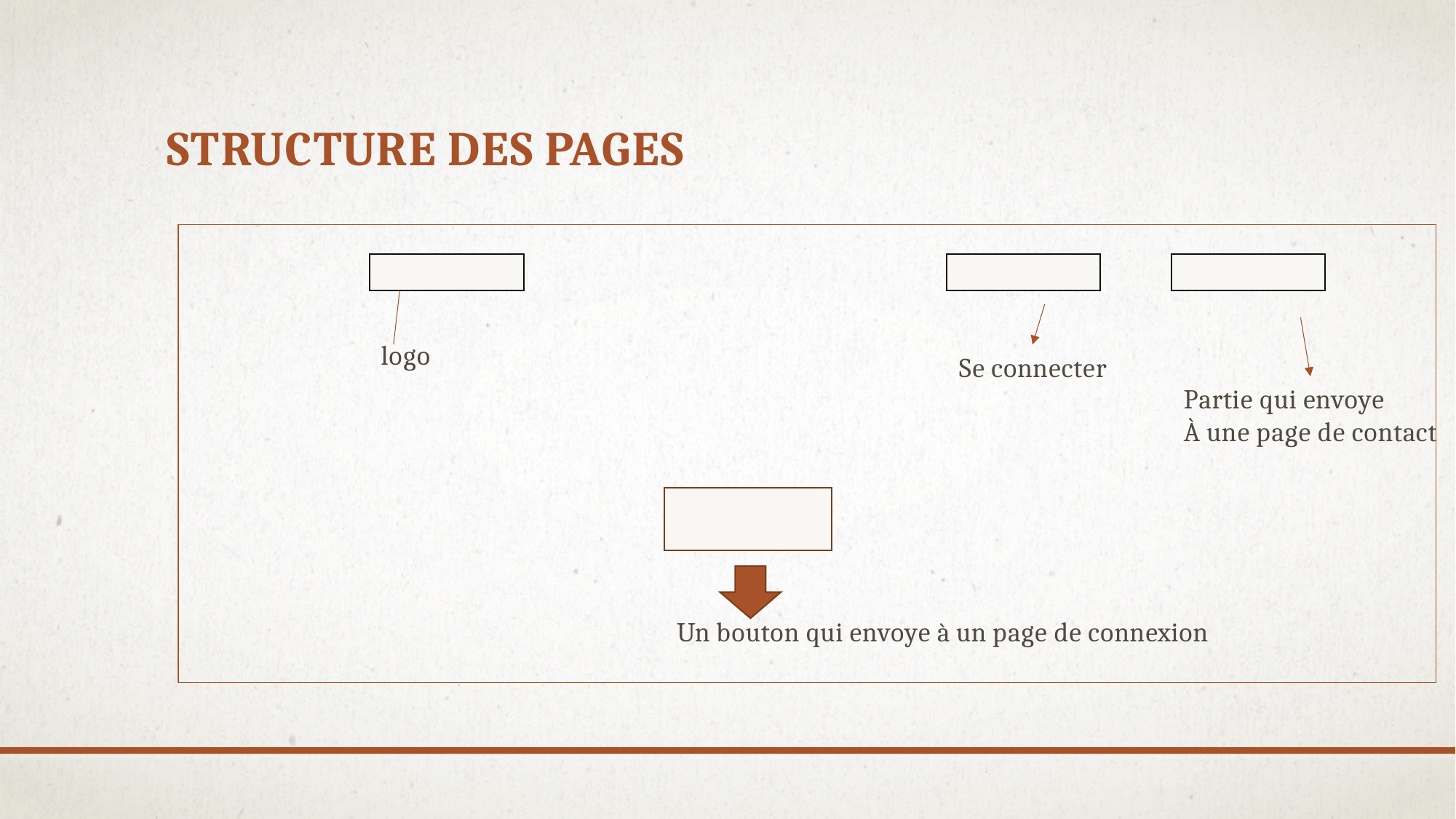

# Structure des pages

logo
Se connecter
Partie qui envoye
À une page de contact

Un bouton qui envoye à un page de connexion